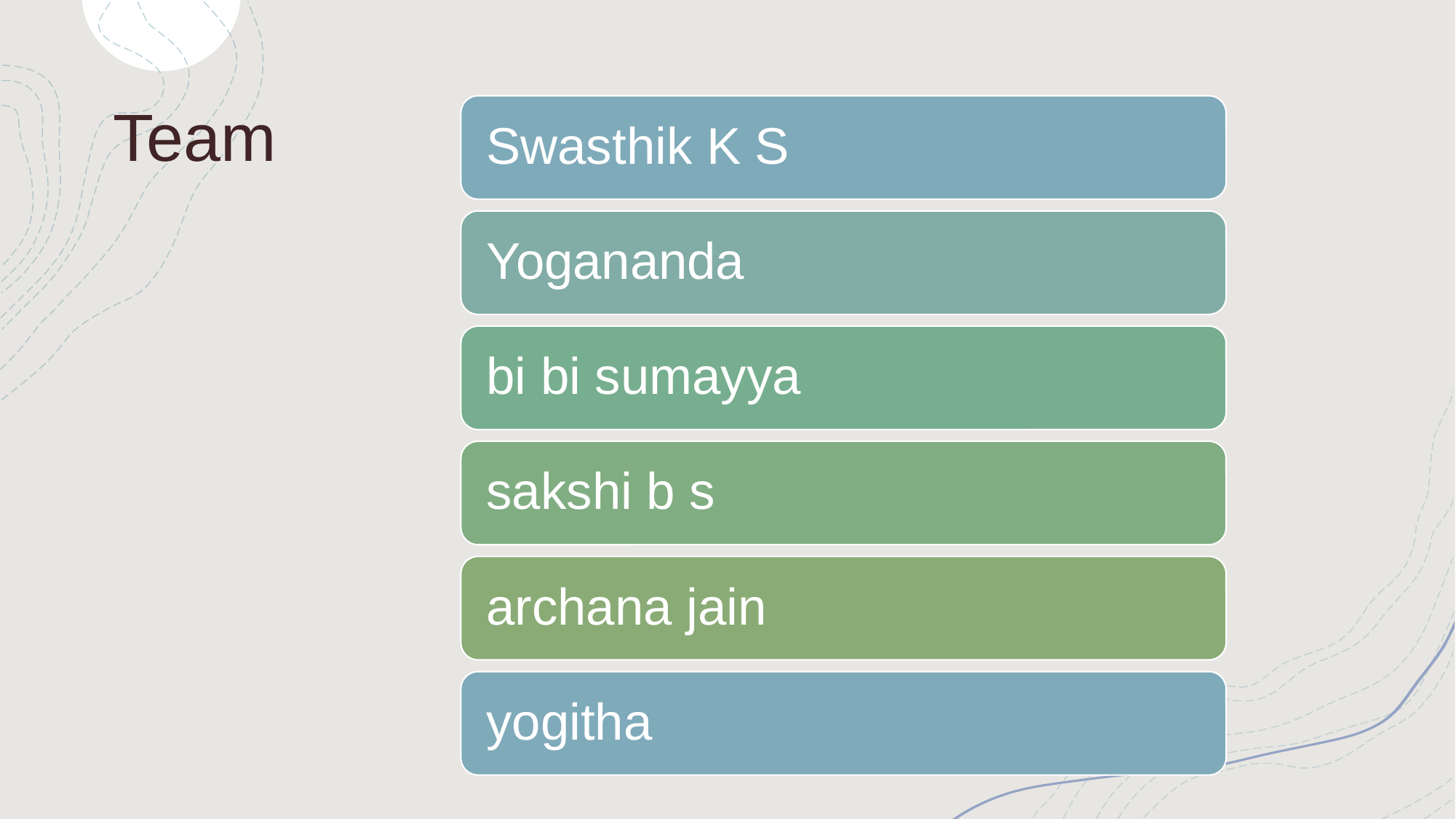

Swasthik K S
Yogananda
bi bi sumayya
sakshi b s
archana jain
yogitha
# Team